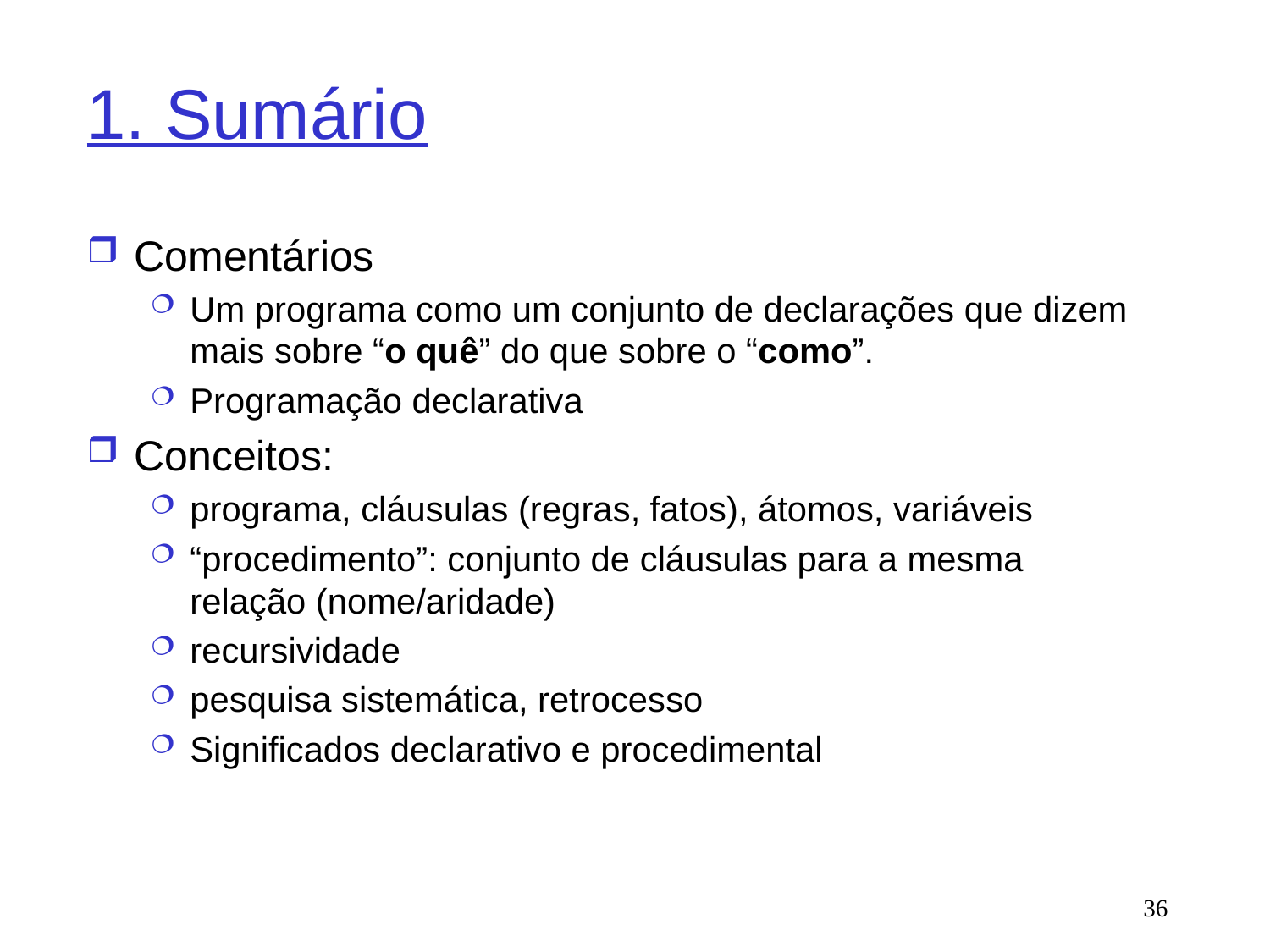

# 1. Sumário
Comentários
Um programa como um conjunto de declarações que dizem mais sobre “o quê” do que sobre o “como”.
Programação declarativa
Conceitos:
programa, cláusulas (regras, fatos), átomos, variáveis
“procedimento”: conjunto de cláusulas para a mesma relação (nome/aridade)
recursividade
pesquisa sistemática, retrocesso
Significados declarativo e procedimental